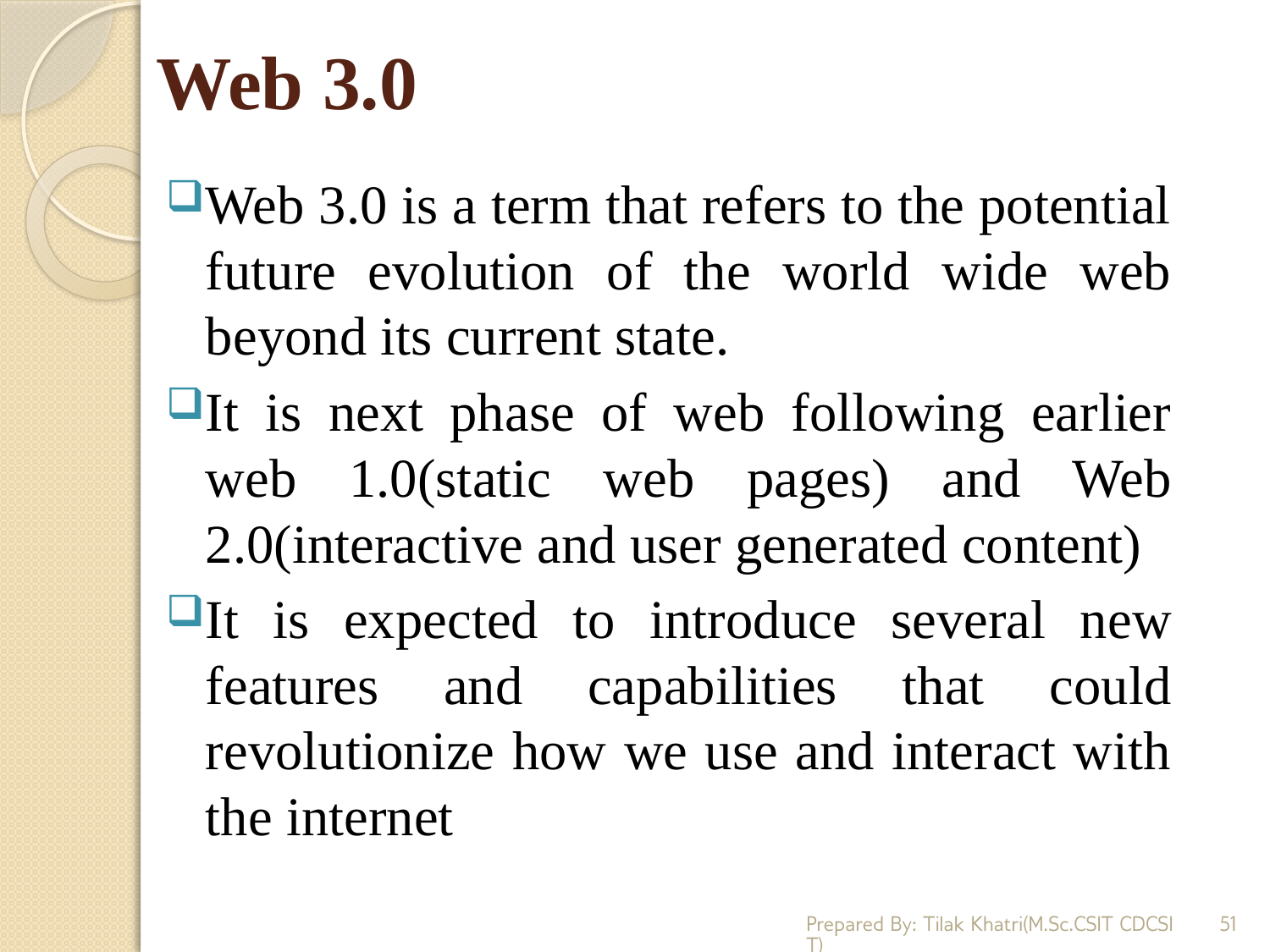

# Web 3.0
Web 3.0 is a term that refers to the potential future evolution of the world wide web beyond its current state.
It is next phase of web following earlier web 1.0(static web pages) and Web 2.0(interactive and user generated content)
It is expected to introduce several new features and capabilities that could revolutionize how we use and interact with the internet
Prepared By: Tilak Khatri(M.Sc.CSIT CDCSIT)
51